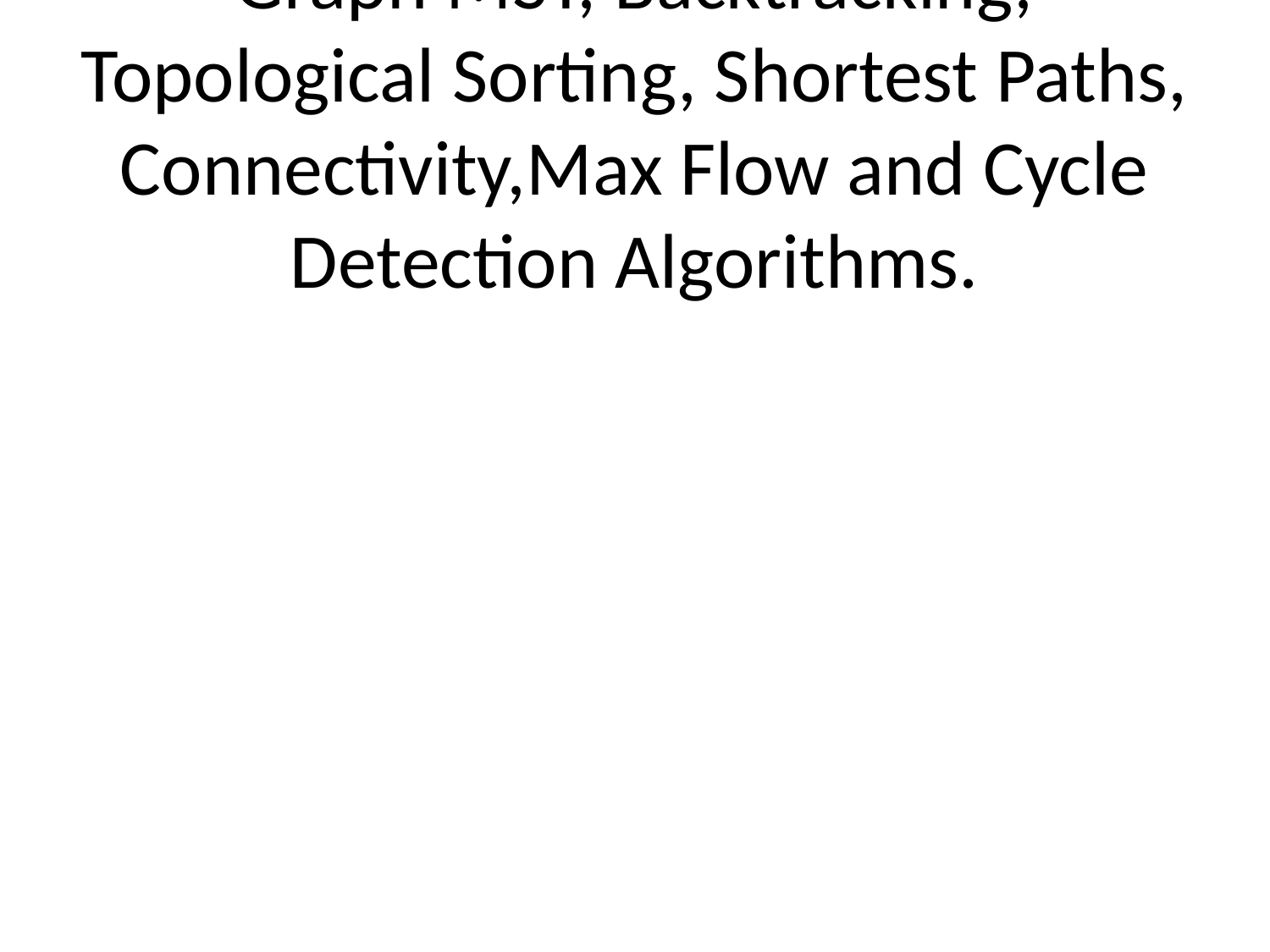

# Graph MST, Backtracking, Topological Sorting, Shortest Paths, Connectivity,Max Flow and Cycle Detection Algorithms.